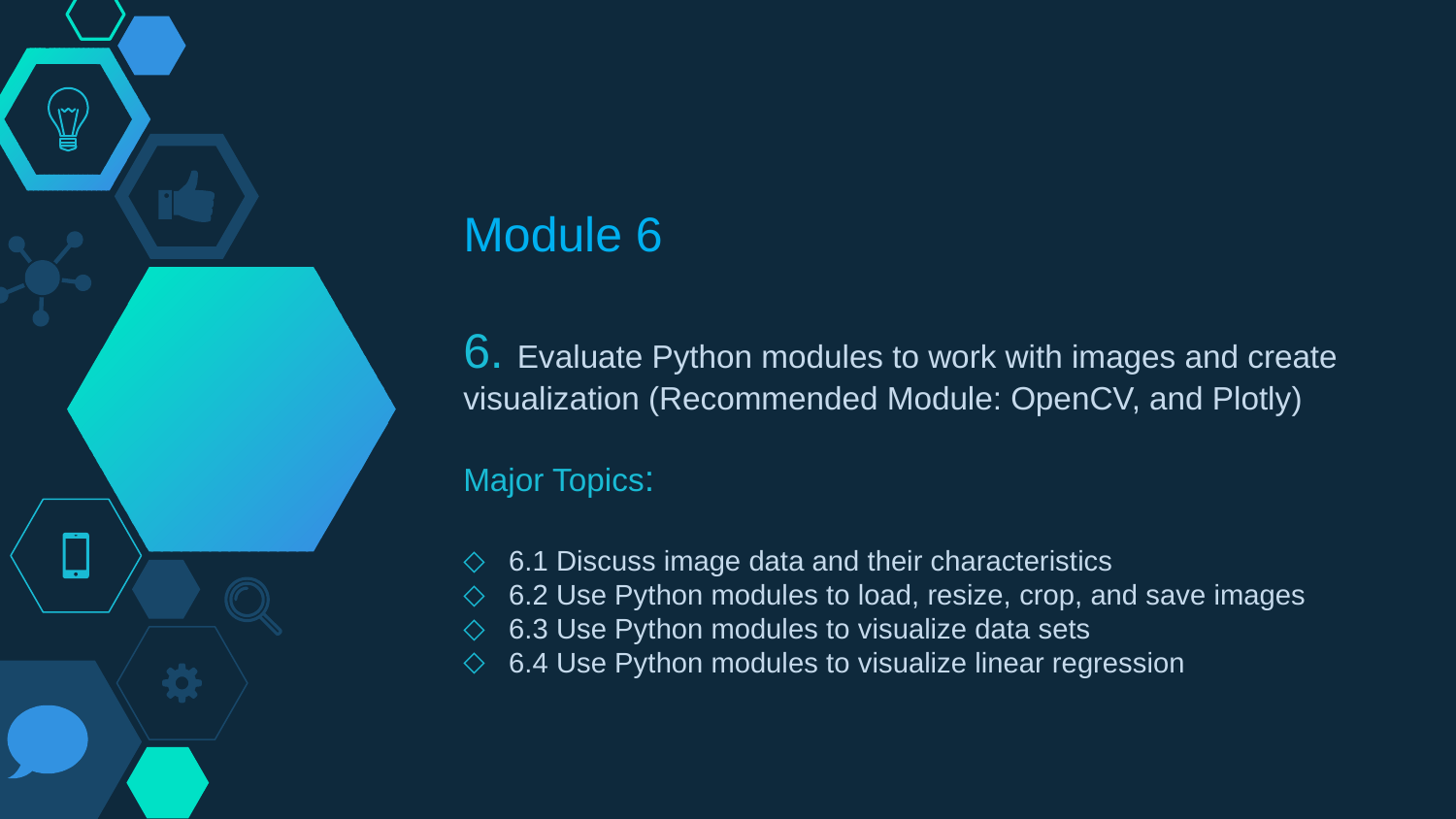

Module 6

6. Evaluate Python modules to work with images and create visualization (Recommended Module: OpenCV, and Plotly)

Major Topics:

6.1 Discuss image data and their characteristics
6.2 Use Python modules to load, resize, crop, and save images
6.3 Use Python modules to visualize data sets
6.4 Use Python modules to visualize linear regression